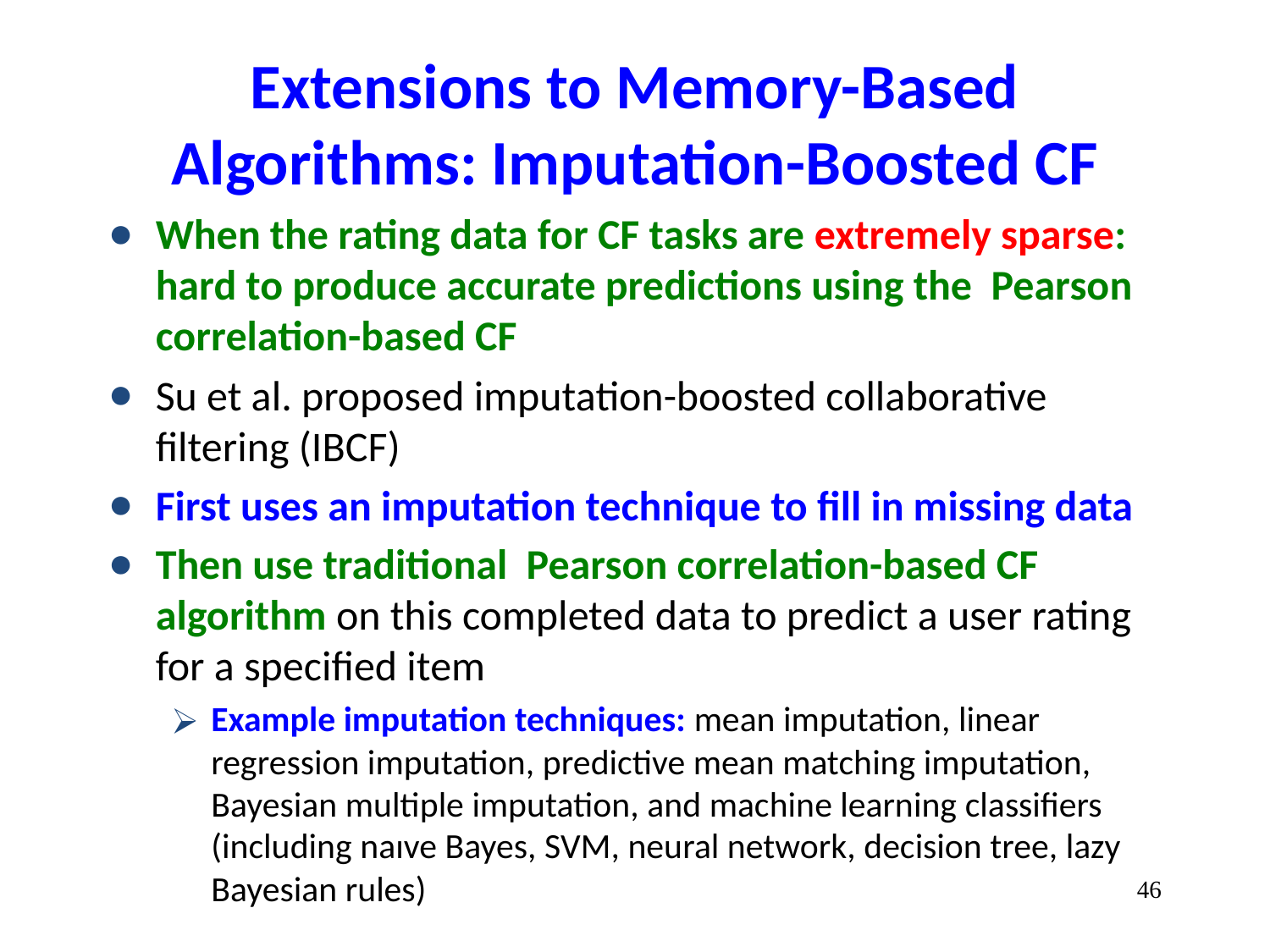

# Extensions to Memory-Based Algorithms: Imputation-Boosted CF
When the rating data for CF tasks are extremely sparse: hard to produce accurate predictions using the  Pearson correlation-based CF
Su et al. proposed imputation-boosted collaborative filtering (IBCF)
First uses an imputation technique to fill in missing data
Then use traditional  Pearson correlation-based CF algorithm on this completed data to predict a user rating for a specified item
Example imputation techniques: mean imputation, linear regression imputation, predictive mean matching imputation, Bayesian multiple imputation, and machine learning classifiers (including naıve Bayes, SVM, neural network, decision tree, lazy Bayesian rules)
46